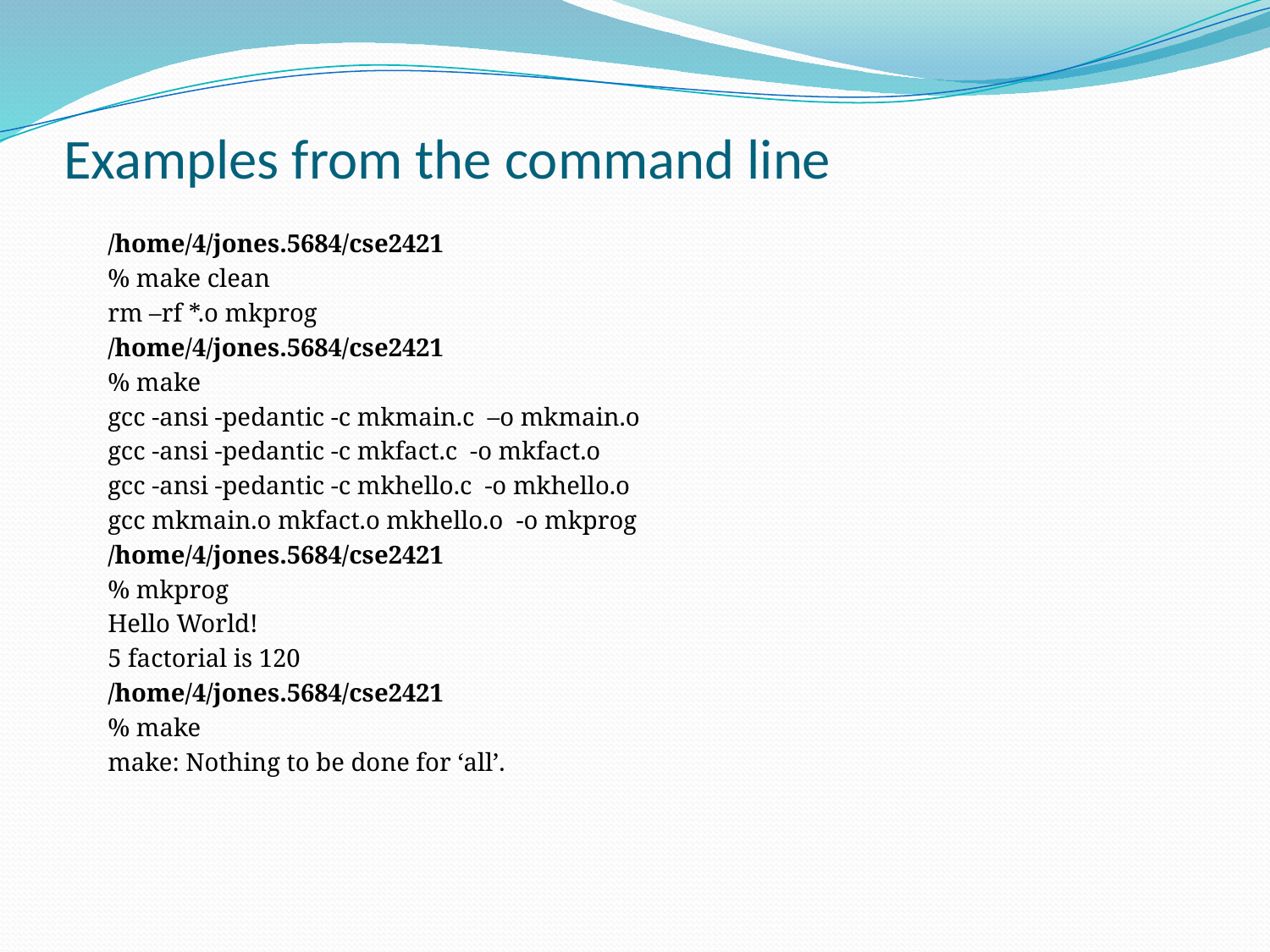

# Examples from the command line
/home/4/jones.5684/cse2421
% make clean
rm –rf *.o mkprog
/home/4/jones.5684/cse2421
% make
gcc -ansi -pedantic -c mkmain.c  –o mkmain.o
gcc -ansi -pedantic -c mkfact.c  -o mkfact.o
gcc -ansi -pedantic -c mkhello.c  -o mkhello.o
gcc mkmain.o mkfact.o mkhello.o  -o mkprog
/home/4/jones.5684/cse2421
% mkprog
Hello World!
5 factorial is 120
/home/4/jones.5684/cse2421
% make
make: Nothing to be done for ‘all’.